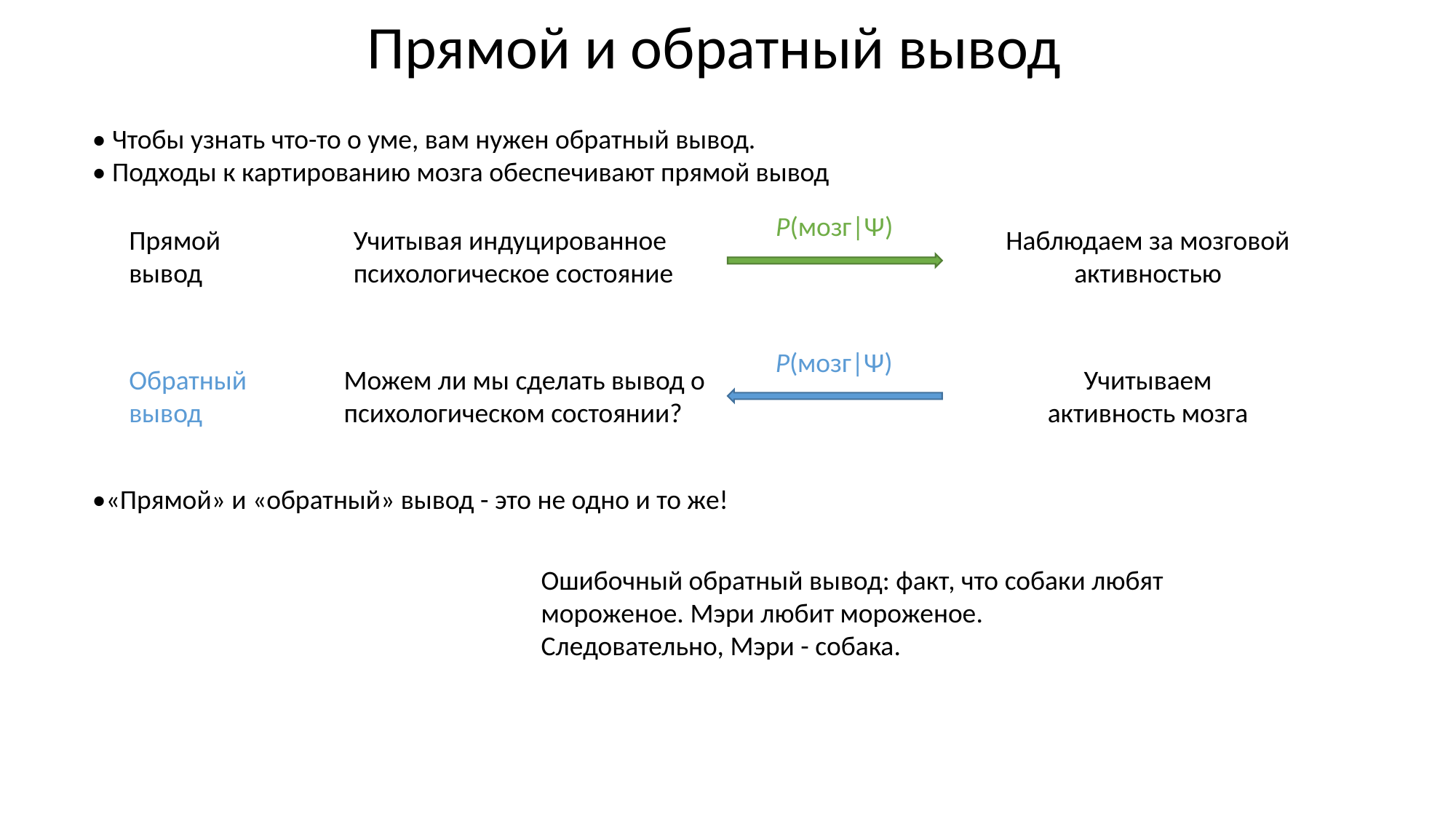

# Прямой и обратный вывод
• Чтобы узнать что-то о уме, вам нужен обратный вывод.
• Подходы к картированию мозга обеспечивают прямой вывод

•«Прямой» и «обратный» вывод - это не одно и то же!
P(мозг|Ψ)
Учитывая индуцированное психологическое состояние
Наблюдаем за мозговой активностью
Прямой вывод

P(мозг|Ψ)
Обратный вывод
Можем ли мы сделать вывод о психологическом состоянии?
Учитываем активность мозга

Ошибочный обратный вывод: факт, что собаки любят мороженое. Мэри любит мороженое.
Следовательно, Мэри - собака.